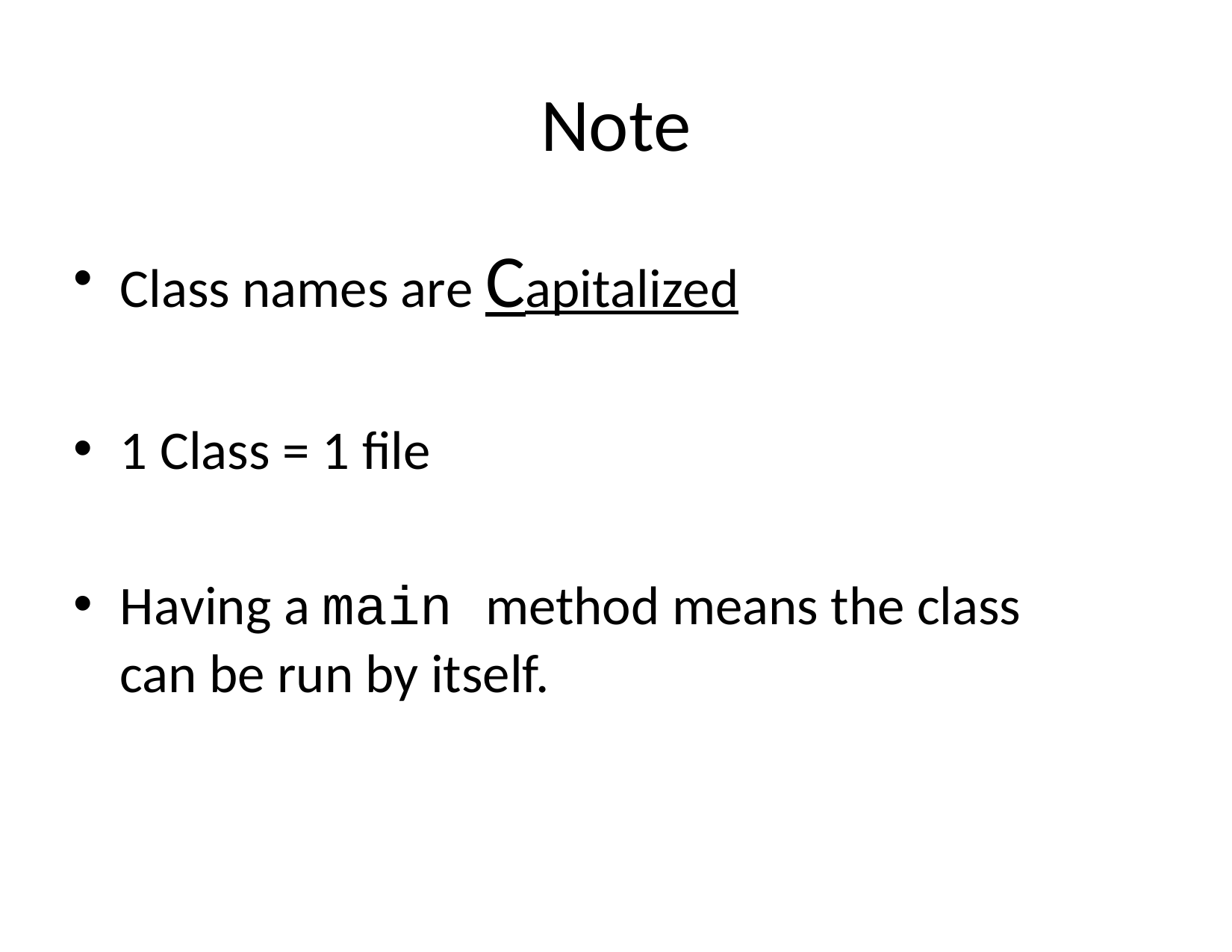

# Note
Class names are Capitalized

1 Class = 1 file

Having a main method means the class can be run by itself.